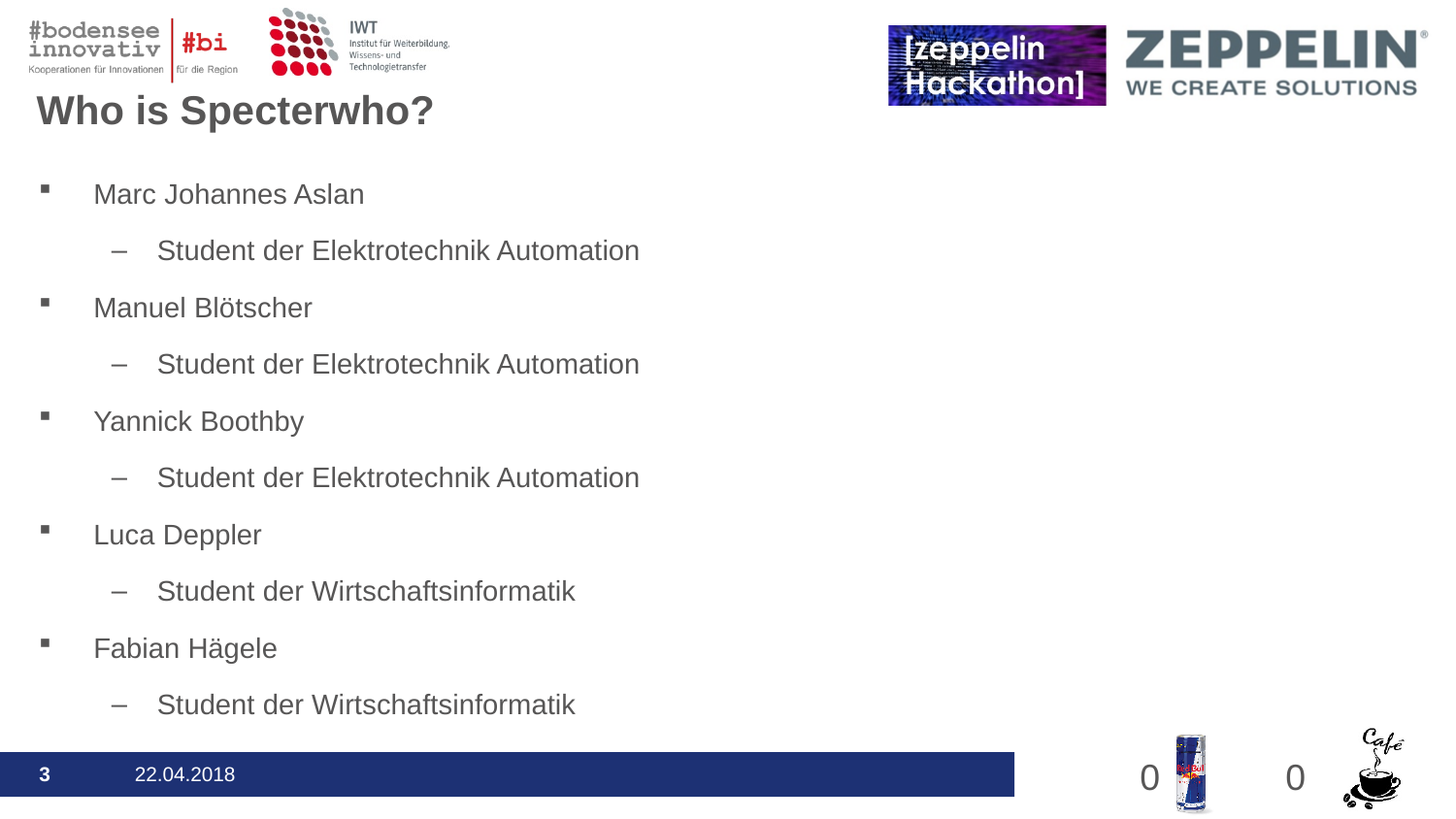

Who is Specterwho?
Marc Johannes Aslan
Student der Elektrotechnik Automation
Manuel Blötscher
Student der Elektrotechnik Automation
Yannick Boothby
Student der Elektrotechnik Automation
Luca Deppler
Student der Wirtschaftsinformatik
Fabian Hägele
Student der Wirtschaftsinformatik

0	0
3
22.04.2018